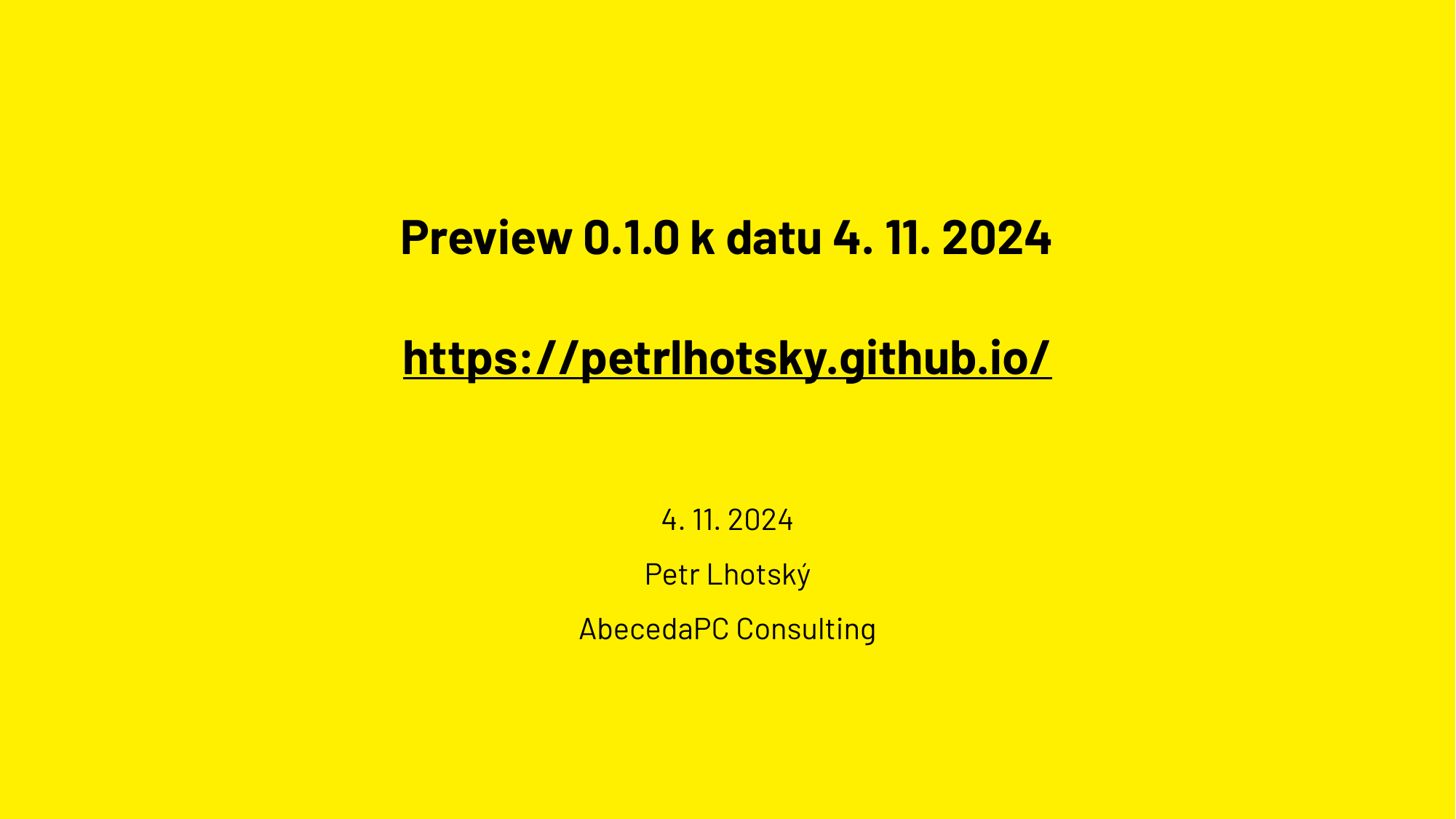

Preview 0.1.0 k datu 4. 11. 2024

https://petrlhotsky.github.io/
4. 11. 2024
Petr Lhotský
AbecedaPC Consulting